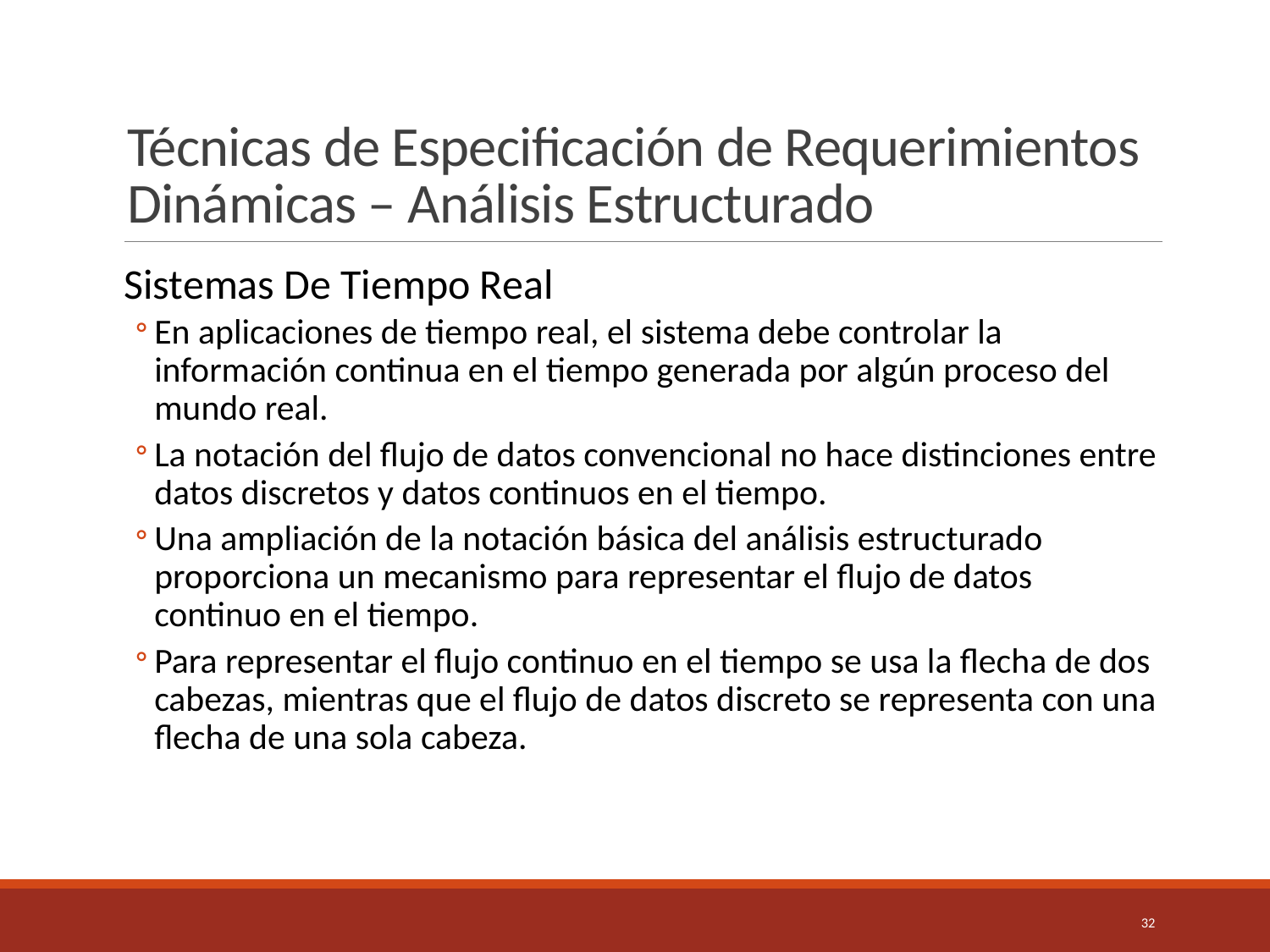

# Técnicas de Especificación de Requerimientos Dinámicas – Análisis Estructurado
Sistemas De Tiempo Real
En aplicaciones de tiempo real, el sistema debe controlar la información continua en el tiempo generada por algún proceso del mundo real.
La notación del flujo de datos convencional no hace distinciones entre datos discretos y datos continuos en el tiempo.
Una ampliación de la notación básica del análisis estructurado proporciona un mecanismo para representar el flujo de datos continuo en el tiempo.
Para representar el flujo continuo en el tiempo se usa la flecha de dos cabezas, mientras que el flujo de datos discreto se representa con una flecha de una sola cabeza.

32